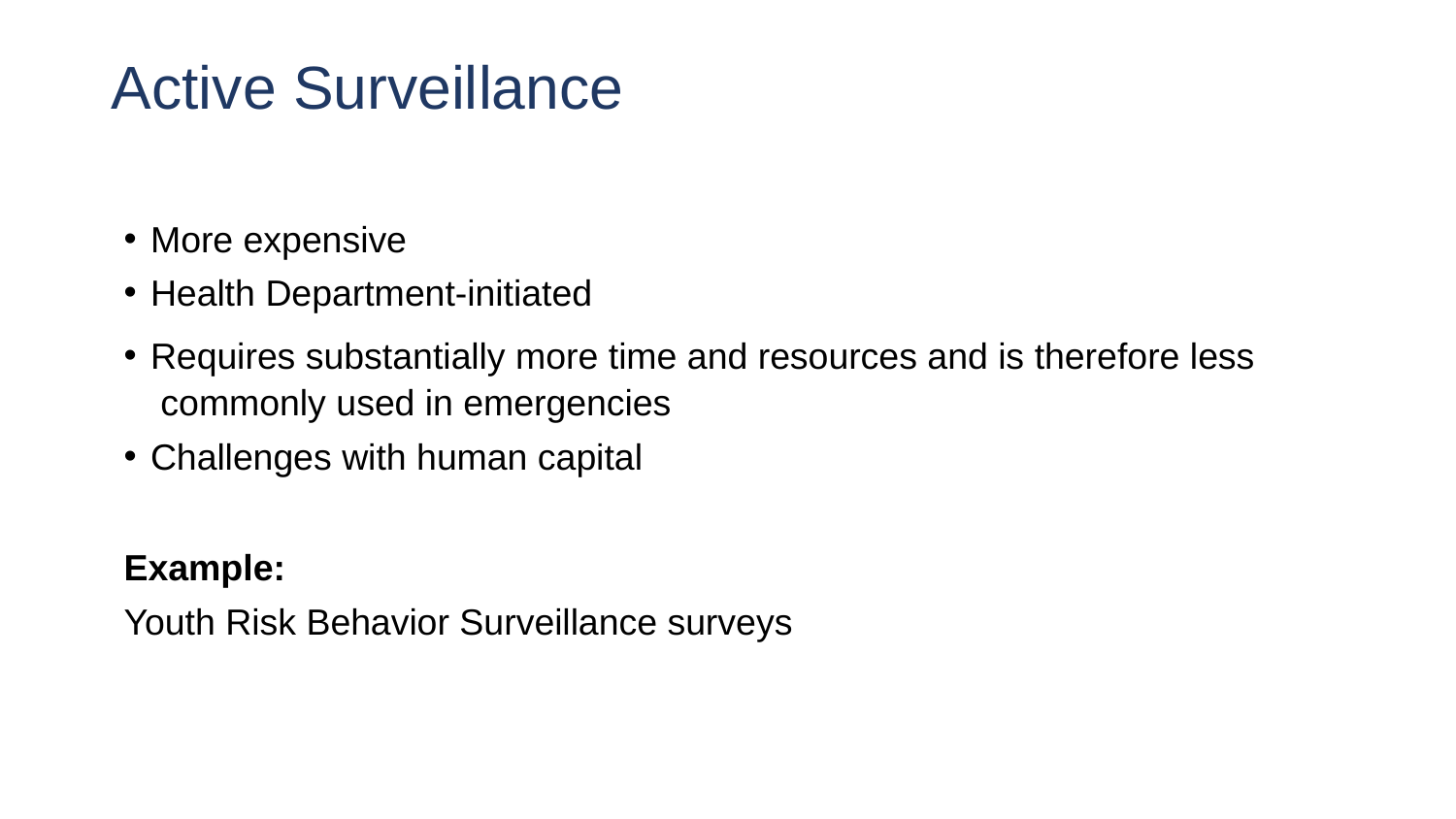

# Active Surveillance
More expensive
Health Department-initiated
Requires substantially more time and resources and is therefore less  commonly used in emergencies
Challenges with human capital

Example:
Youth Risk Behavior Surveillance surveys